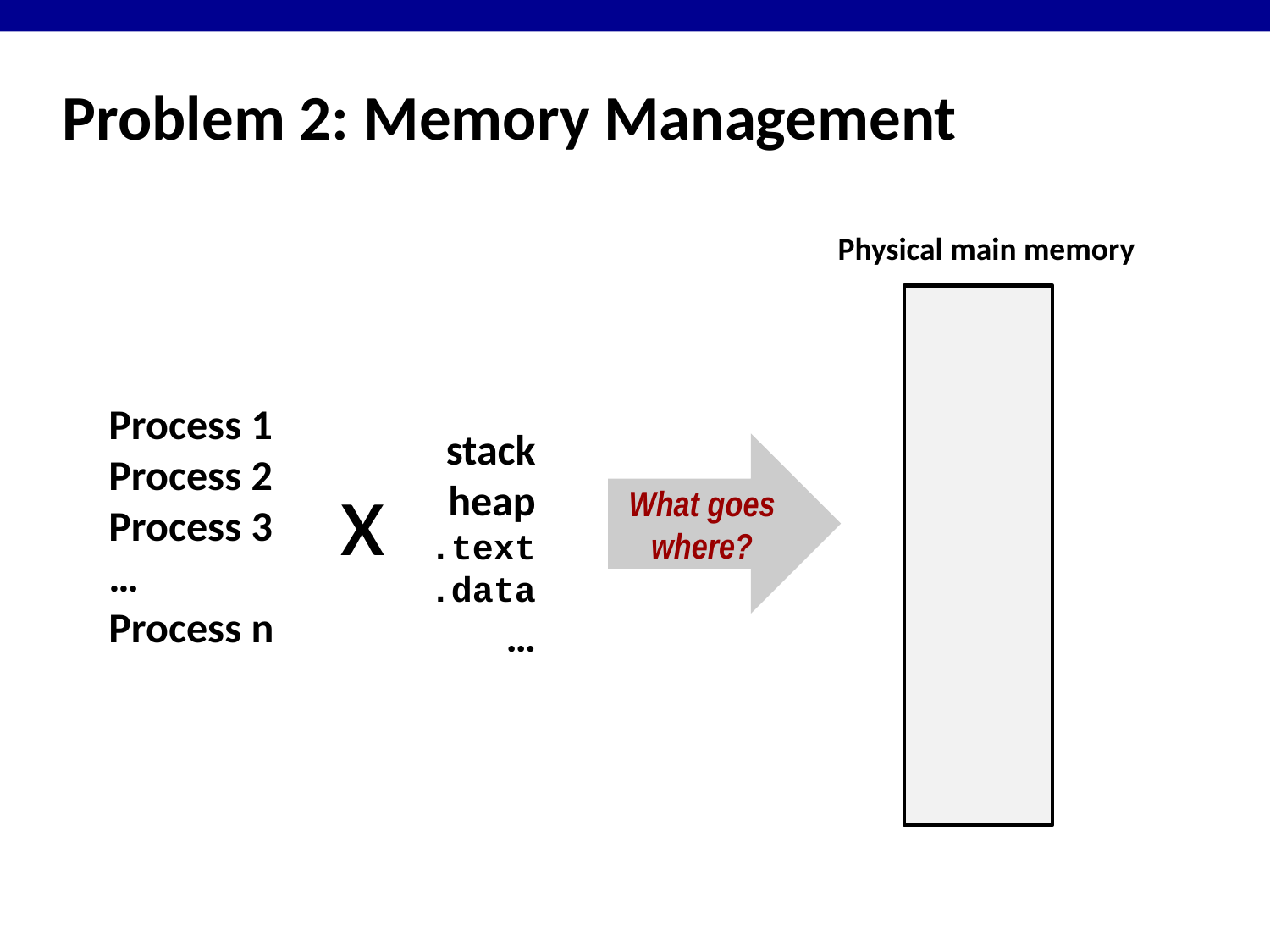

# Problem 2: Memory Management
Physical main memory

Process 1
Process 2
Process 3
…
Process n
stack
heap
.text
.data
…
What goes where?
x